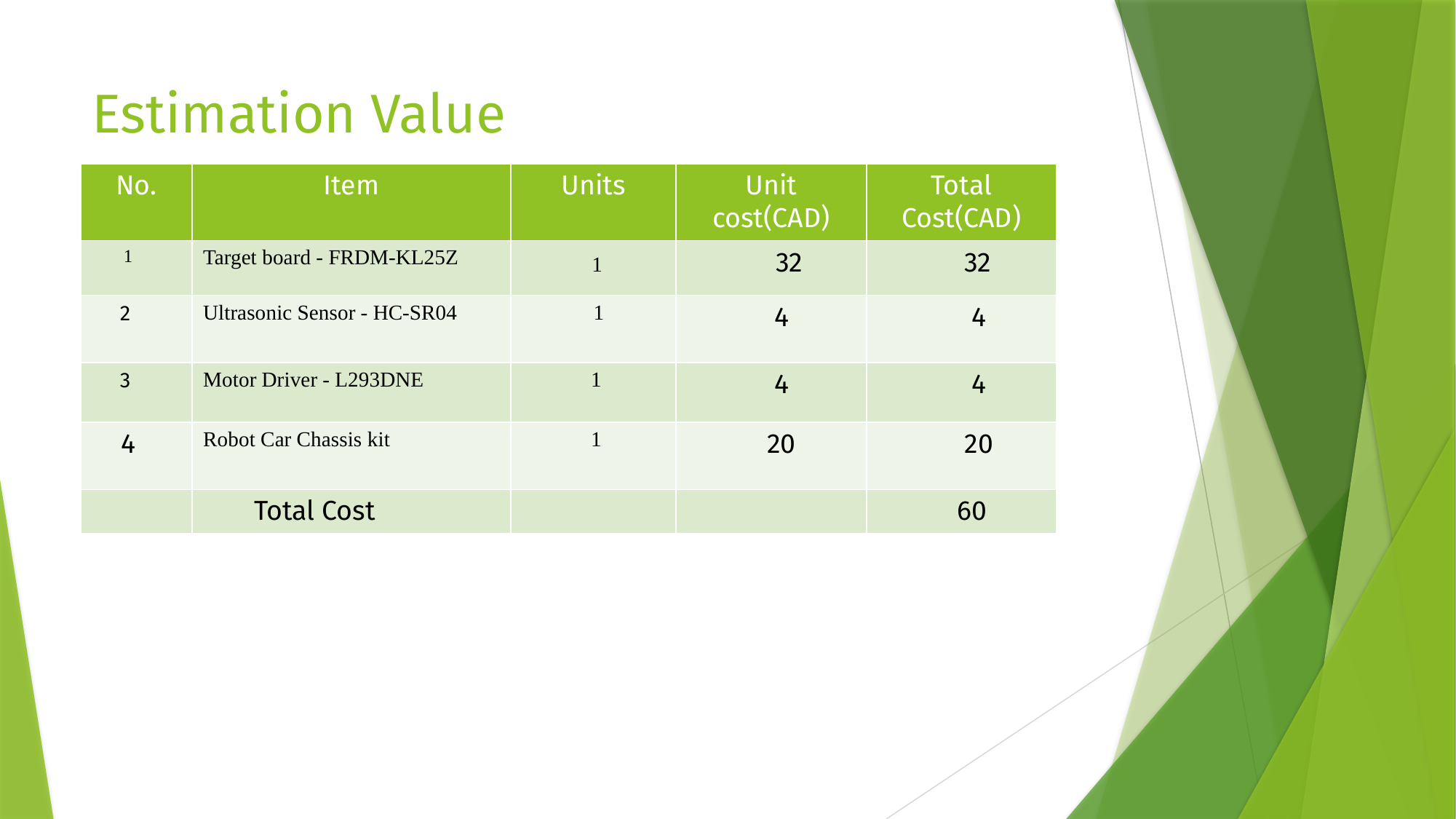

# Estimation Value
| No. | Item | Units | Unit cost(CAD) | Total Cost(CAD) |
| --- | --- | --- | --- | --- |
| 1 | Target board - FRDM-KL25Z | 1 | 32 | 32 |
| 2 | Ultrasonic Sensor - HC-SR04 | 1 | 4 | 4 |
| 3 | Motor Driver - L293DNE | 1 | 4 | 4 |
| 4 | Robot Car Chassis kit | 1 | 20 | 20 |
|  | Total Cost |  |  | 60 |